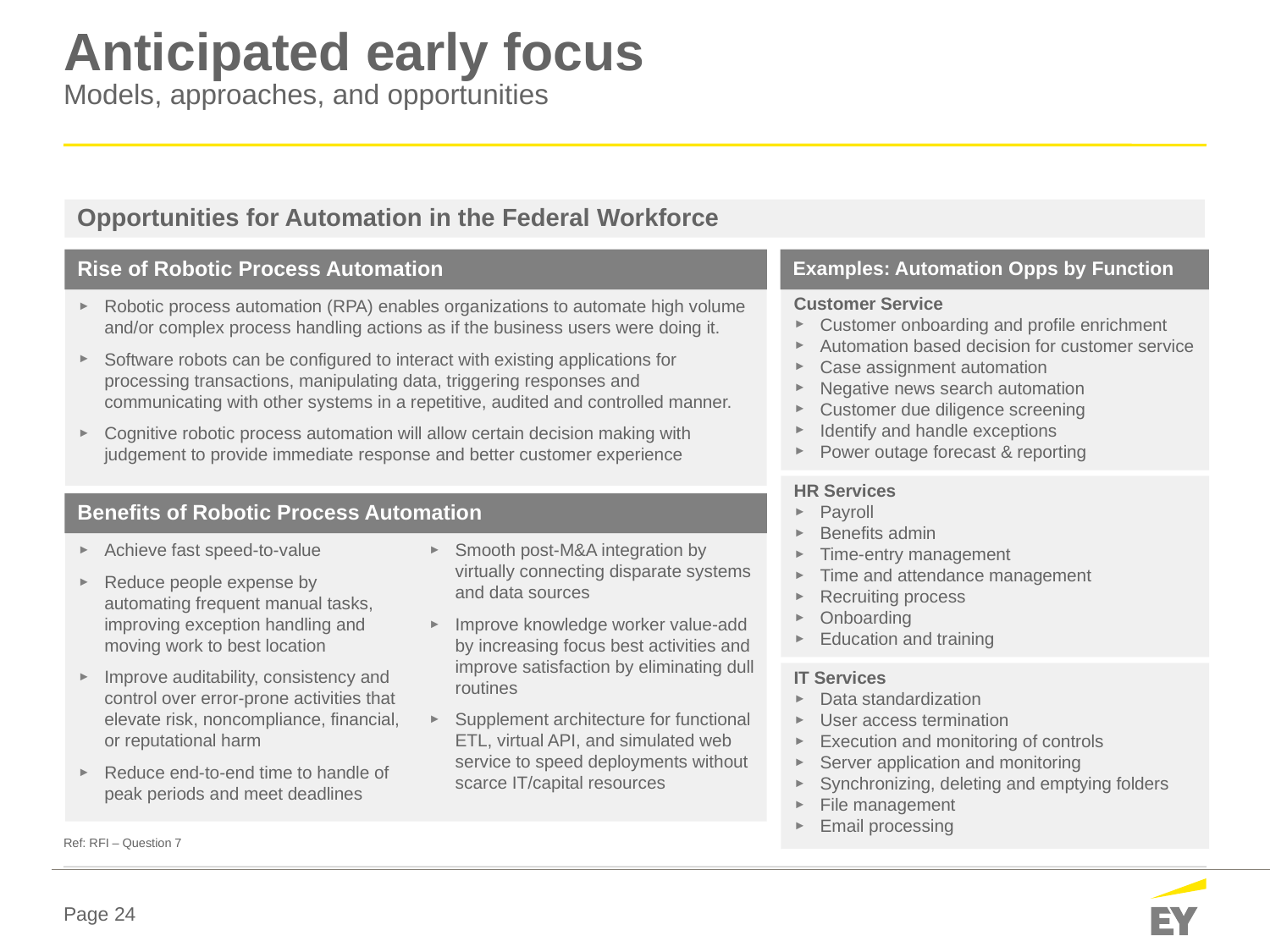

# Anticipated early focus Models, approaches, and opportunities
Opportunities for Automation in the Federal Workforce
Rise of Robotic Process Automation
Examples: Automation Opps by Function
Robotic process automation (RPA) enables organizations to automate high volume and/or complex process handling actions as if the business users were doing it.
Software robots can be configured to interact with existing applications for processing transactions, manipulating data, triggering responses and communicating with other systems in a repetitive, audited and controlled manner.
Cognitive robotic process automation will allow certain decision making with judgement to provide immediate response and better customer experience
Customer Service
Customer onboarding and profile enrichment
Automation based decision for customer service
Case assignment automation
Negative news search automation
Customer due diligence screening
Identify and handle exceptions
Power outage forecast & reporting
HR Services
Payroll
Benefits admin
Time-entry management
Time and attendance management
Recruiting process
Onboarding
Education and training
Benefits of Robotic Process Automation
Achieve fast speed-to-value
Reduce people expense by automating frequent manual tasks, improving exception handling and moving work to best location
Improve auditability, consistency and control over error-prone activities that elevate risk, noncompliance, financial, or reputational harm
Reduce end-to-end time to handle of peak periods and meet deadlines
Smooth post-M&A integration by virtually connecting disparate systems and data sources
Improve knowledge worker value-add by increasing focus best activities and improve satisfaction by eliminating dull routines
Supplement architecture for functional ETL, virtual API, and simulated web service to speed deployments without scarce IT/capital resources
IT Services
Data standardization
User access termination
Execution and monitoring of controls
Server application and monitoring
Synchronizing, deleting and emptying folders
File management
Email processing
Ref: RFI – Question 7